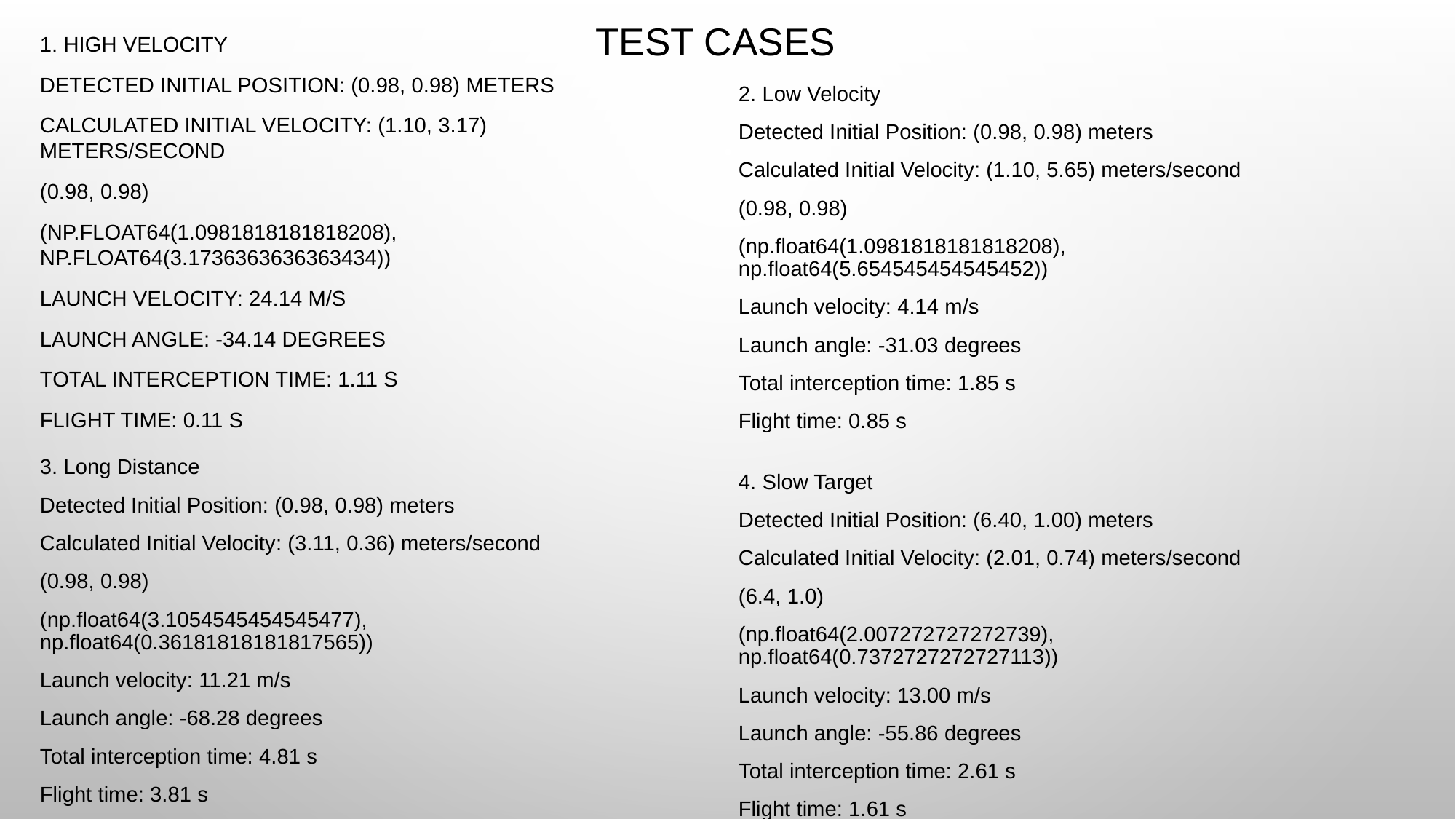

# Test Cases
2. Low Velocity
Detected Initial Position: (0.98, 0.98) meters
Calculated Initial Velocity: (1.10, 5.65) meters/second
(0.98, 0.98)
(np.float64(1.0981818181818208), np.float64(5.654545454545452))
Launch velocity: 4.14 m/s
Launch angle: -31.03 degrees
Total interception time: 1.85 s
Flight time: 0.85 s
1. High Velocity
Detected Initial Position: (0.98, 0.98) meters
Calculated Initial Velocity: (1.10, 3.17) meters/second
(0.98, 0.98)
(np.float64(1.0981818181818208), np.float64(3.1736363636363434))
Launch velocity: 24.14 m/s
Launch angle: -34.14 degrees
Total interception time: 1.11 s
Flight time: 0.11 s
3. Long Distance
Detected Initial Position: (0.98, 0.98) meters
Calculated Initial Velocity: (3.11, 0.36) meters/second
(0.98, 0.98)
(np.float64(3.1054545454545477), np.float64(0.36181818181817565))
Launch velocity: 11.21 m/s
Launch angle: -68.28 degrees
Total interception time: 4.81 s
Flight time: 3.81 s

4. Slow Target
Detected Initial Position: (6.40, 1.00) meters
Calculated Initial Velocity: (2.01, 0.74) meters/second
(6.4, 1.0)
(np.float64(2.007272727272739), np.float64(0.7372727272727113))
Launch velocity: 13.00 m/s
Launch angle: -55.86 degrees
Total interception time: 2.61 s
Flight time: 1.61 s